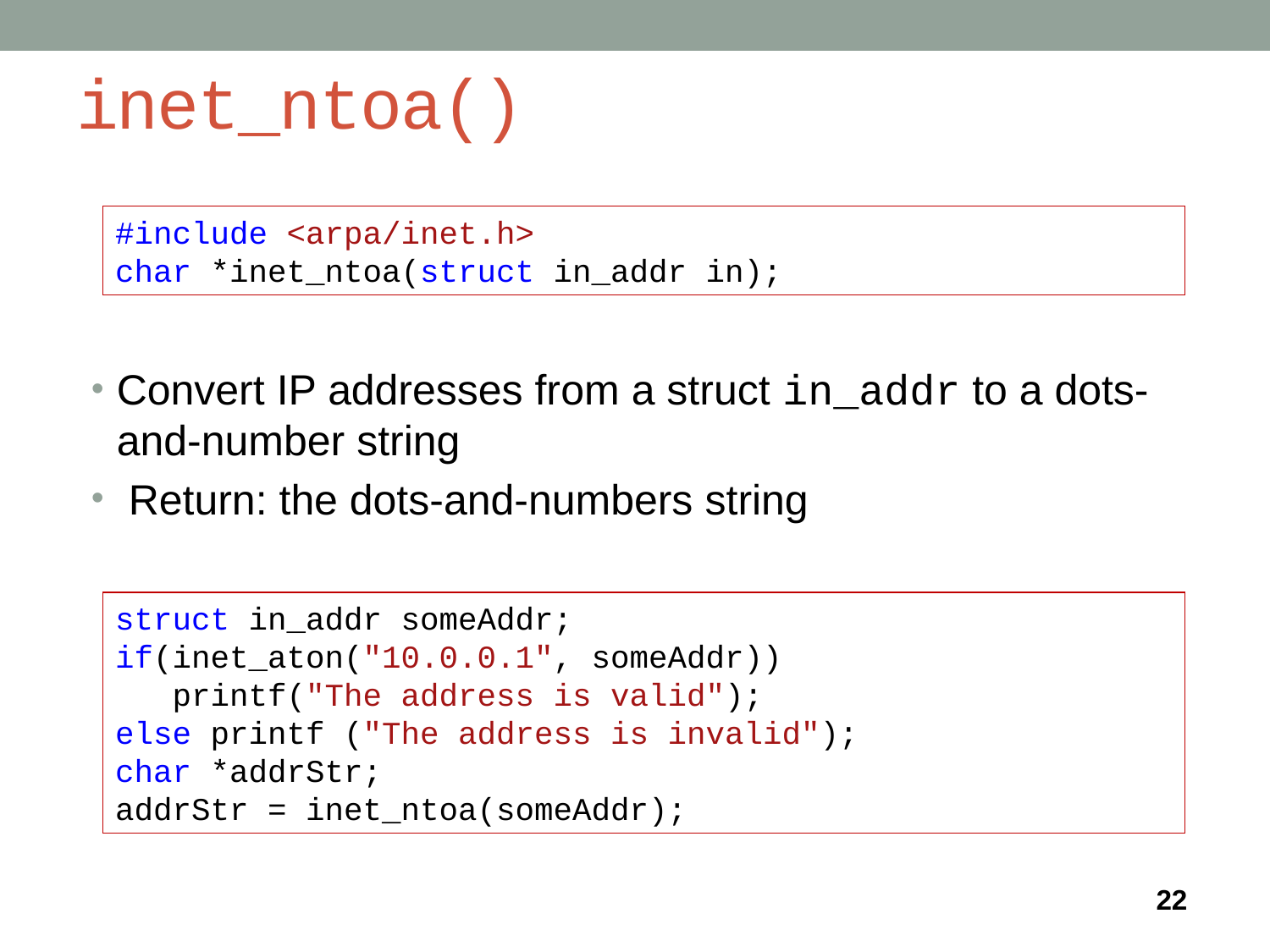

# inet_ntoa()
#include <arpa/inet.h>
char *inet_ntoa(struct in_addr in);
Convert IP addresses from a struct in_addr to a dots-and-number string
 Return: the dots-and-numbers string
struct in_addr someAddr;
if(inet_aton("10.0.0.1", someAddr))
   printf("The address is valid");
else printf ("The address is invalid");
char *addrStr;
addrStr = inet_ntoa(someAddr);
22